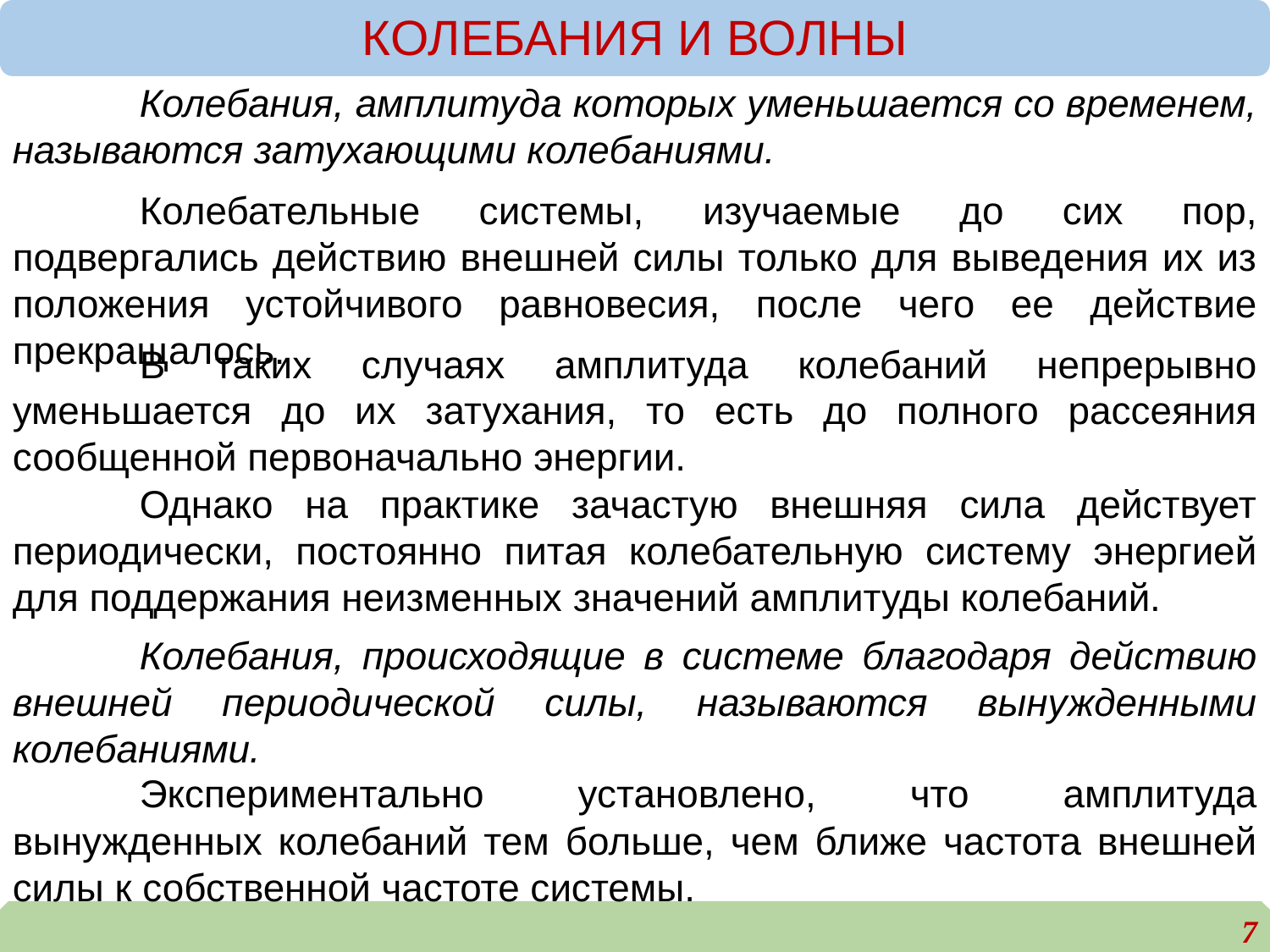

КОЛЕБАНИЯ И ВОЛНЫ

	Колебания, амплитуда которых уменьшается со временем, называются затухающими колебаниями.
	Колебательные системы, изучаемые до сих пор, подвергались действию внешней силы только для выведения их из положения устойчивого равновесия, после чего ее действие прекращалось.
	В таких случаях амплитуда колебаний непрерывно уменьшается до их затухания, то есть до полного рассеяния сообщенной первоначально энергии.
	Однако на практике зачастую внешняя сила действует периодически, постоянно питая колебательную систему энергией для поддержания неизменных значений амплитуды колебаний.
	Колебания, происходящие в системе благодаря действию внешней периодической силы, называются вынужденными колебаниями.
	Экспериментально установлено, что амплитуда вынужденных колебаний тем больше, чем ближе частота внешней силы к собственной частоте системы.

7